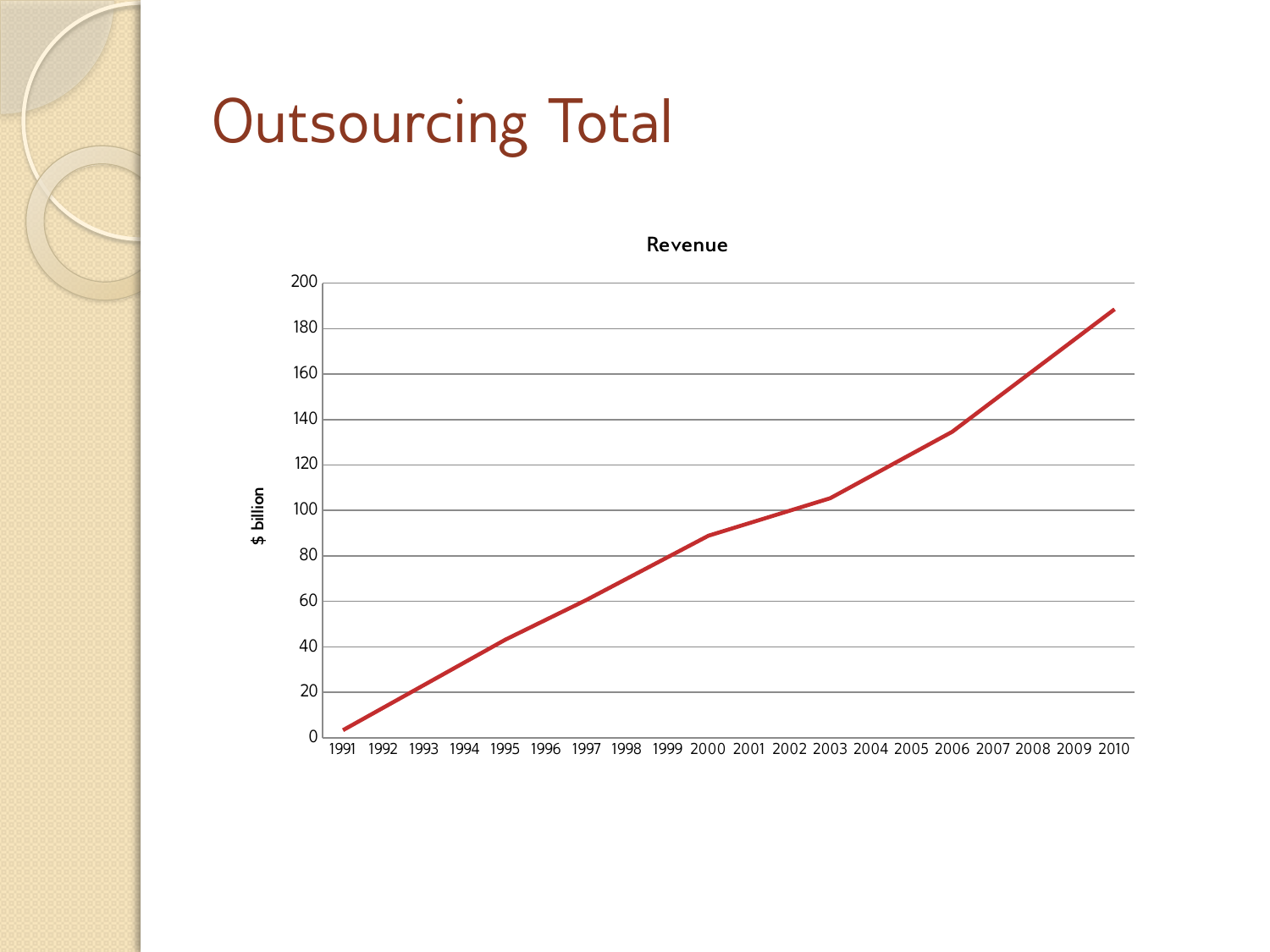

# Outsourcing Total

### Chart:

| Category | Revenue |
|---|---|
| 1991 | 3.4 |
| 1992 | None |
| 1993 | None |
| 1994 | None |
| 1995 | 43.2 |
| 1996 | None |
| 1997 | 60.7 |
| 1998 | None |
| 1999 | None |
| 2000 | 88.9 |
| 2001 | None |
| 2002 | None |
| 2003 | 105.4 |
| 2004 | None |
| 2005 | None |
| 2006 | 134.6 |
| 2007 | None |
| 2008 | None |
| 2009 | None |
| 2010 | 188.5 |